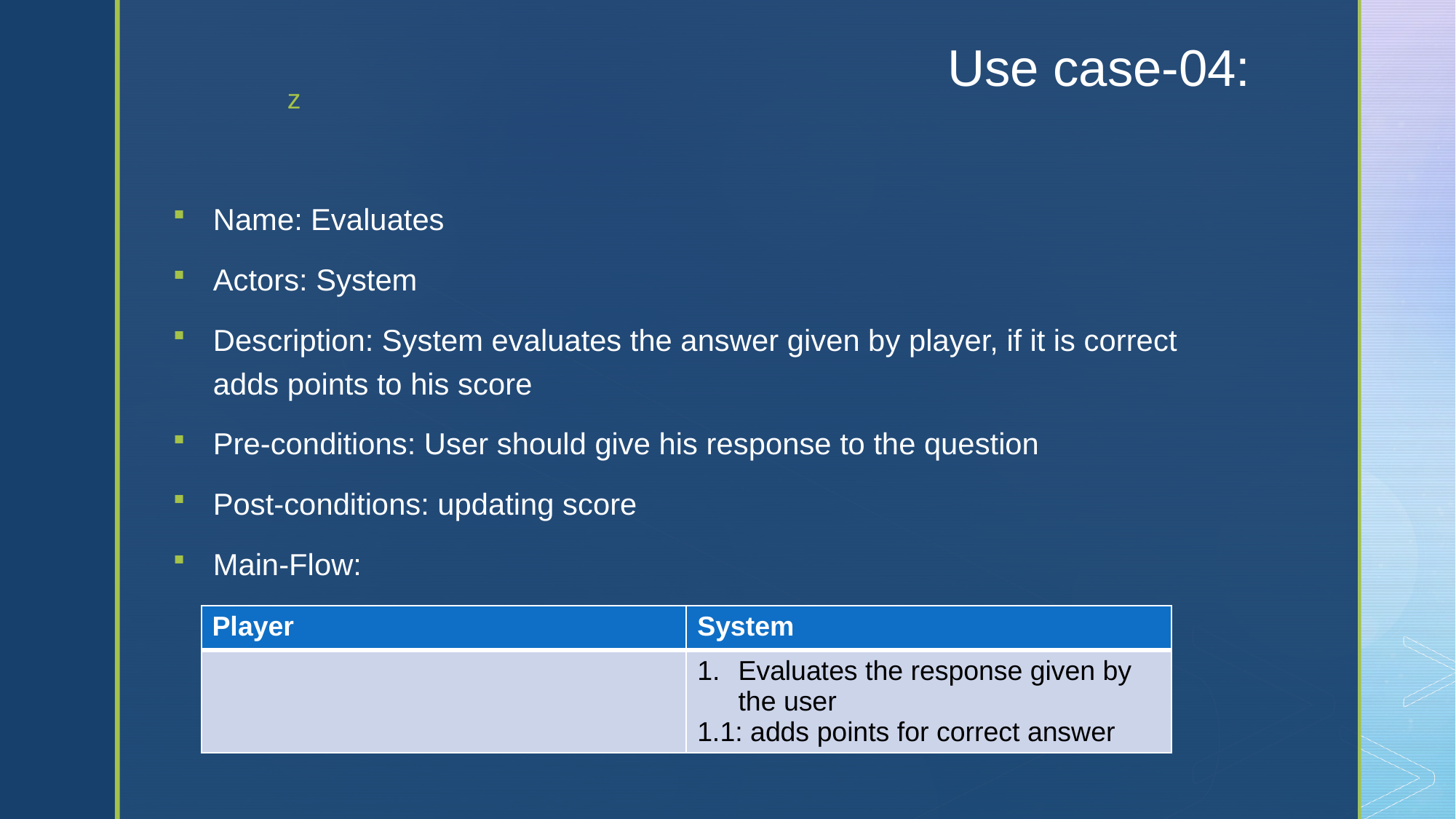

# Use case-04:
Name: Evaluates
Actors: System
Description: System evaluates the answer given by player, if it is correct adds points to his score
Pre-conditions: User should give his response to the question
Post-conditions: updating score
Main-Flow:

| Player | System |
| --- | --- |
|  | Evaluates the response given by the user 1.1: adds points for correct answer |